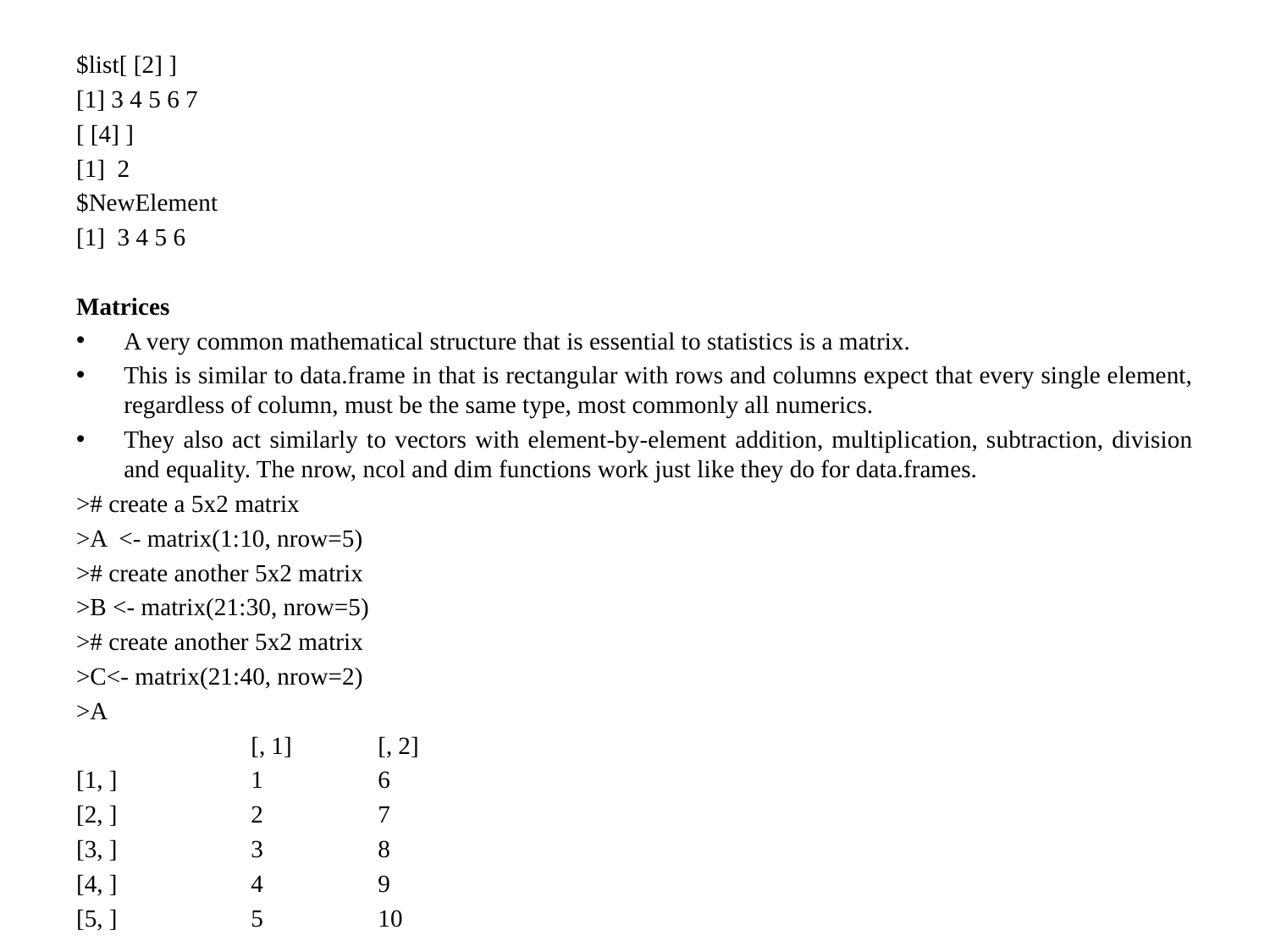

$list[ [2] ]
[1] 3 4 5 6 7
[ [4] ]
[1]  2
$NewElement
[1]  3 4 5 6

Matrices
A very common mathematical structure that is essential to statistics is a matrix.
This is similar to data.frame in that is rectangular with rows and columns expect that every single element, regardless of column, must be the same type, most commonly all numerics.
They also act similarly to vectors with element-by-element addition, multiplication, subtraction, division and equality. The nrow, ncol and dim functions work just like they do for data.frames.
># create a 5x2 matrix
>A  <- matrix(1:10, nrow=5)
># create another 5x2 matrix
>B <- matrix(21:30, nrow=5)
># create another 5x2 matrix
>C<- matrix(21:40, nrow=2)
>A
		[, 1]	[, 2]
[1, ]		1	6
[2, ]		2	7
[3, ]		3	8
[4, ]		4	9
[5, ]		5	10